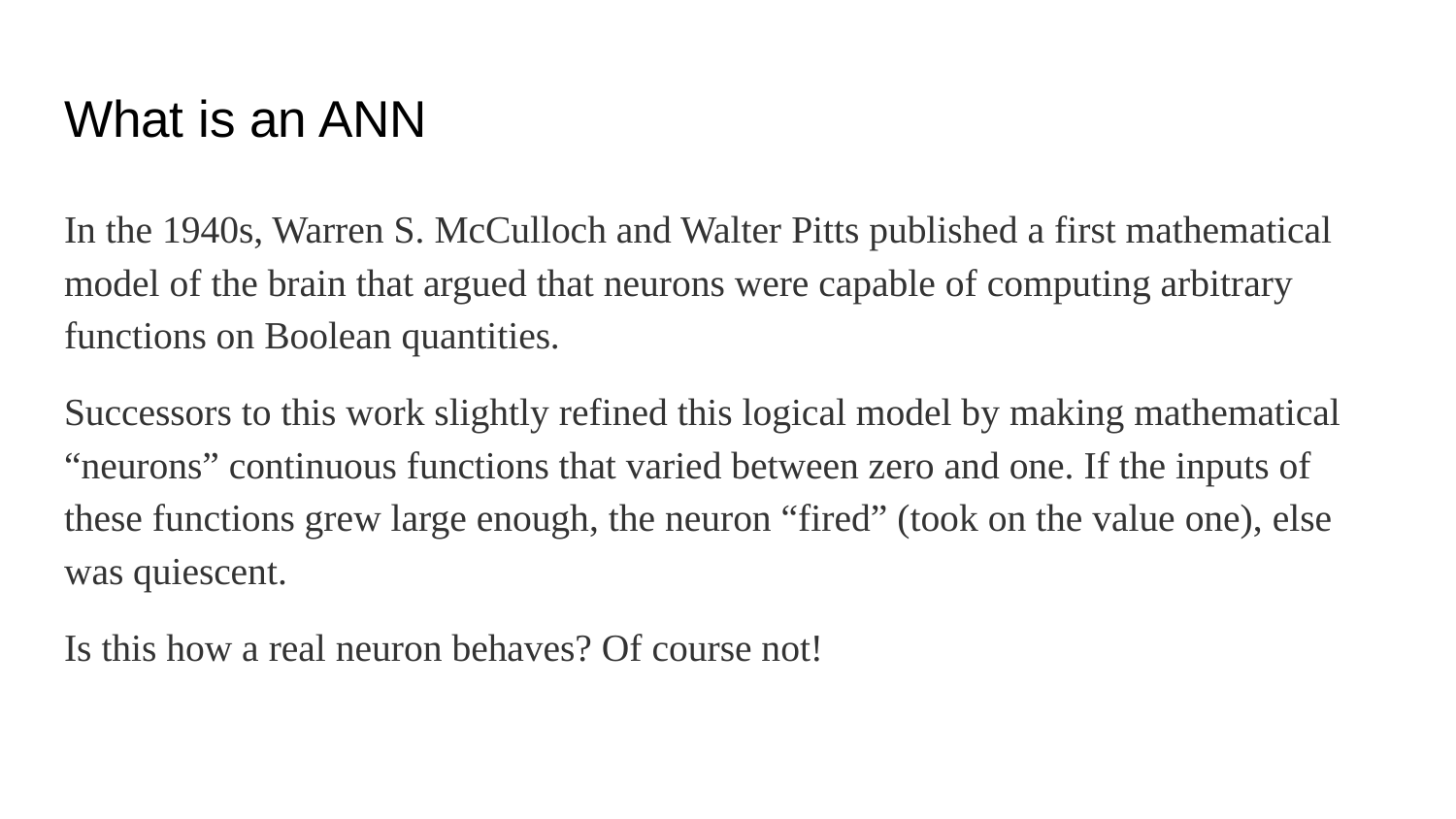

# What is an ANN
In the 1940s, Warren S. McCulloch and Walter Pitts published a first mathematical model of the brain that argued that neurons were capable of computing arbitrary functions on Boolean quantities.
Successors to this work slightly refined this logical model by making mathematical “neurons” continuous functions that varied between zero and one. If the inputs of these functions grew large enough, the neuron “fired” (took on the value one), else was quiescent.
Is this how a real neuron behaves? Of course not!